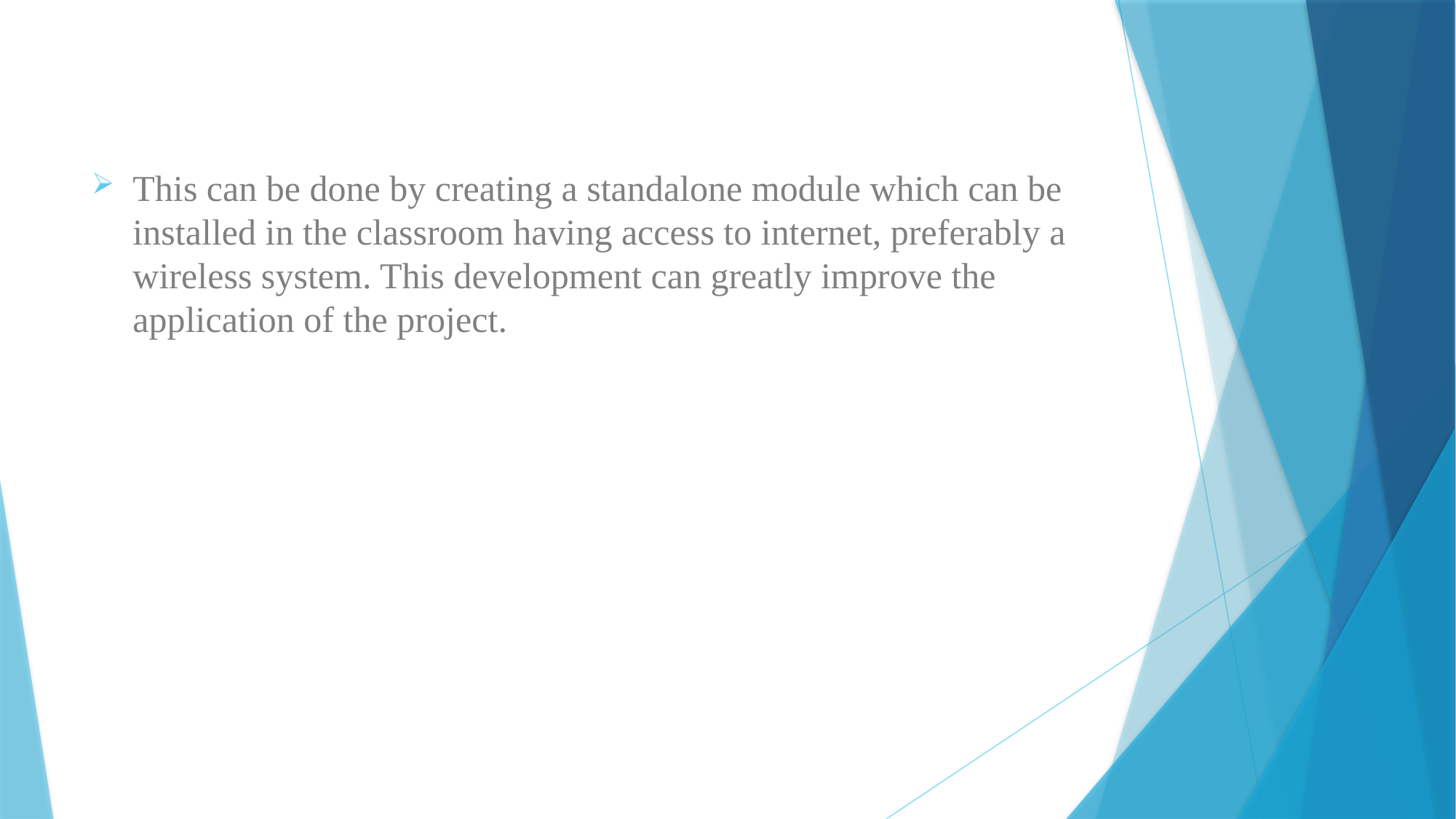

#
This can be done by creating a standalone module which can be installed in the classroom having access to internet, preferably a wireless system. This development can greatly improve the application of the project.